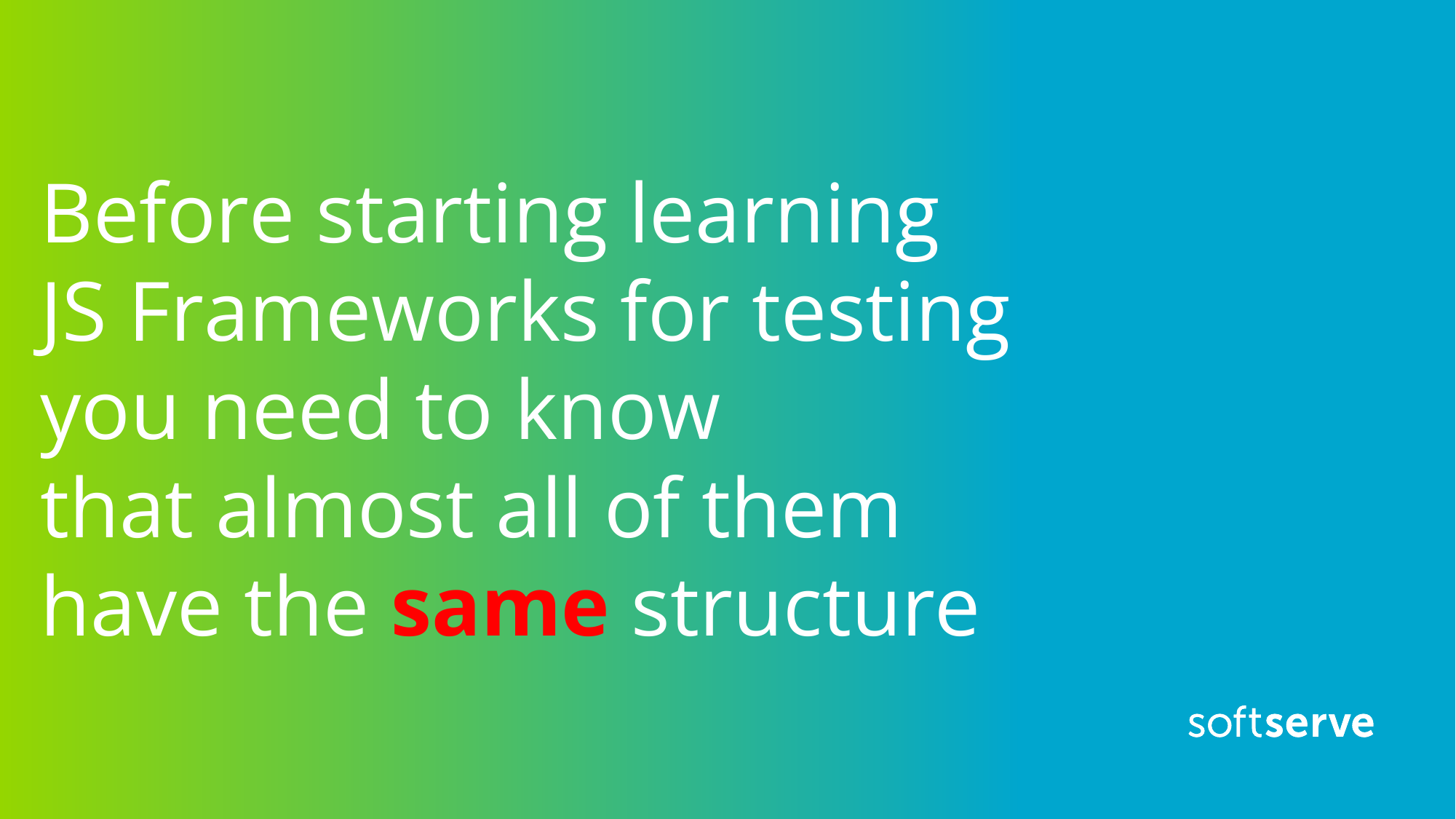

Before starting learning
JS Frameworks for testing
you need to know
that almost all of them
have the same structure